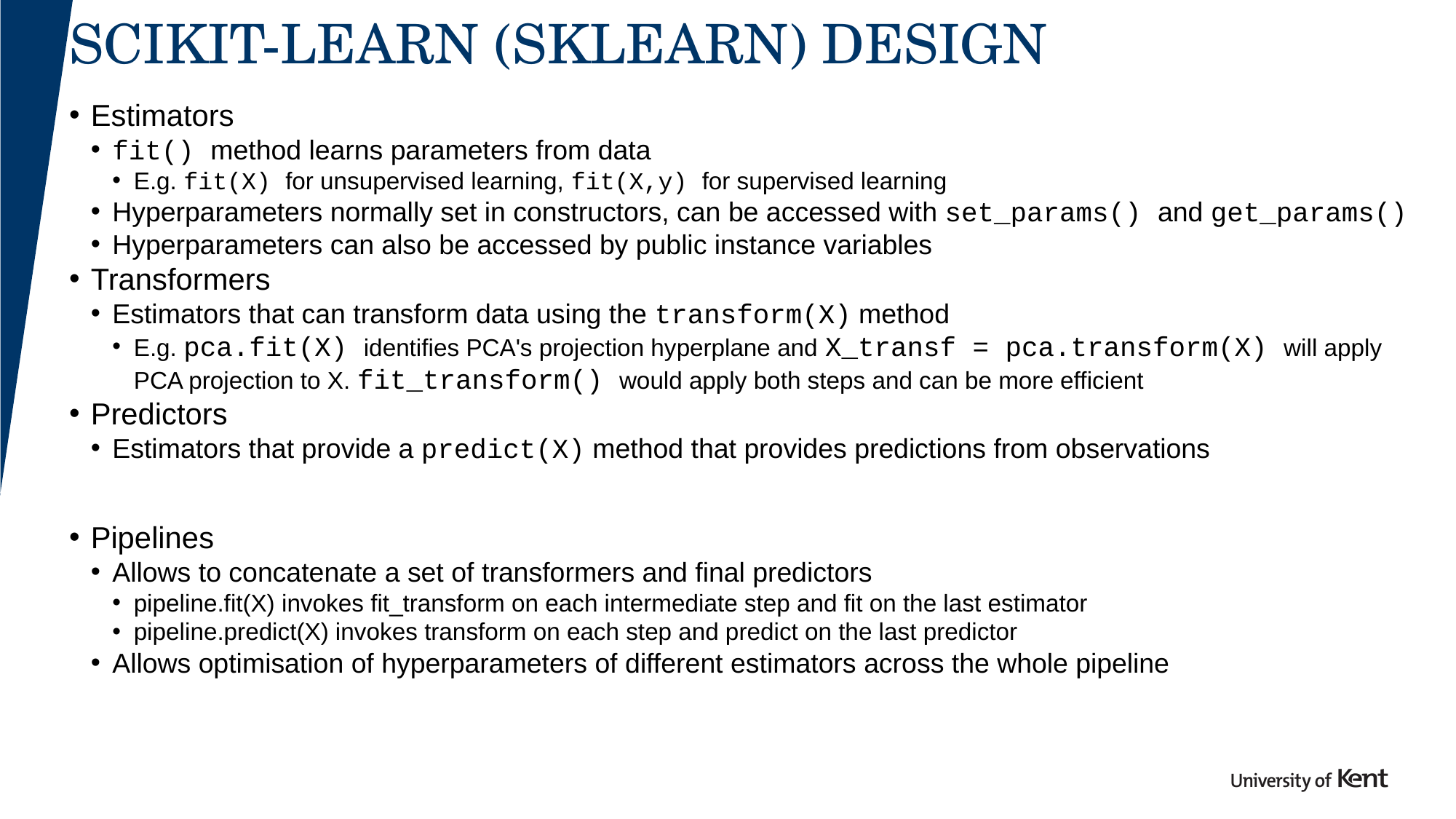

# Scikit-learn (sklearn) design
Estimators
fit() method learns parameters from data
E.g. fit(X) for unsupervised learning, fit(X,y) for supervised learning
Hyperparameters normally set in constructors, can be accessed with set_params() and get_params()
Hyperparameters can also be accessed by public instance variables
Transformers
Estimators that can transform data using the transform(X) method
E.g. pca.fit(X) identifies PCA's projection hyperplane and X_transf = pca.transform(X) will apply PCA projection to X. fit_transform() would apply both steps and can be more efficient
Predictors
Estimators that provide a predict(X) method that provides predictions from observations

Pipelines
Allows to concatenate a set of transformers and final predictors
pipeline.fit(X) invokes fit_transform on each intermediate step and fit on the last estimator
pipeline.predict(X) invokes transform on each step and predict on the last predictor
Allows optimisation of hyperparameters of different estimators across the whole pipeline